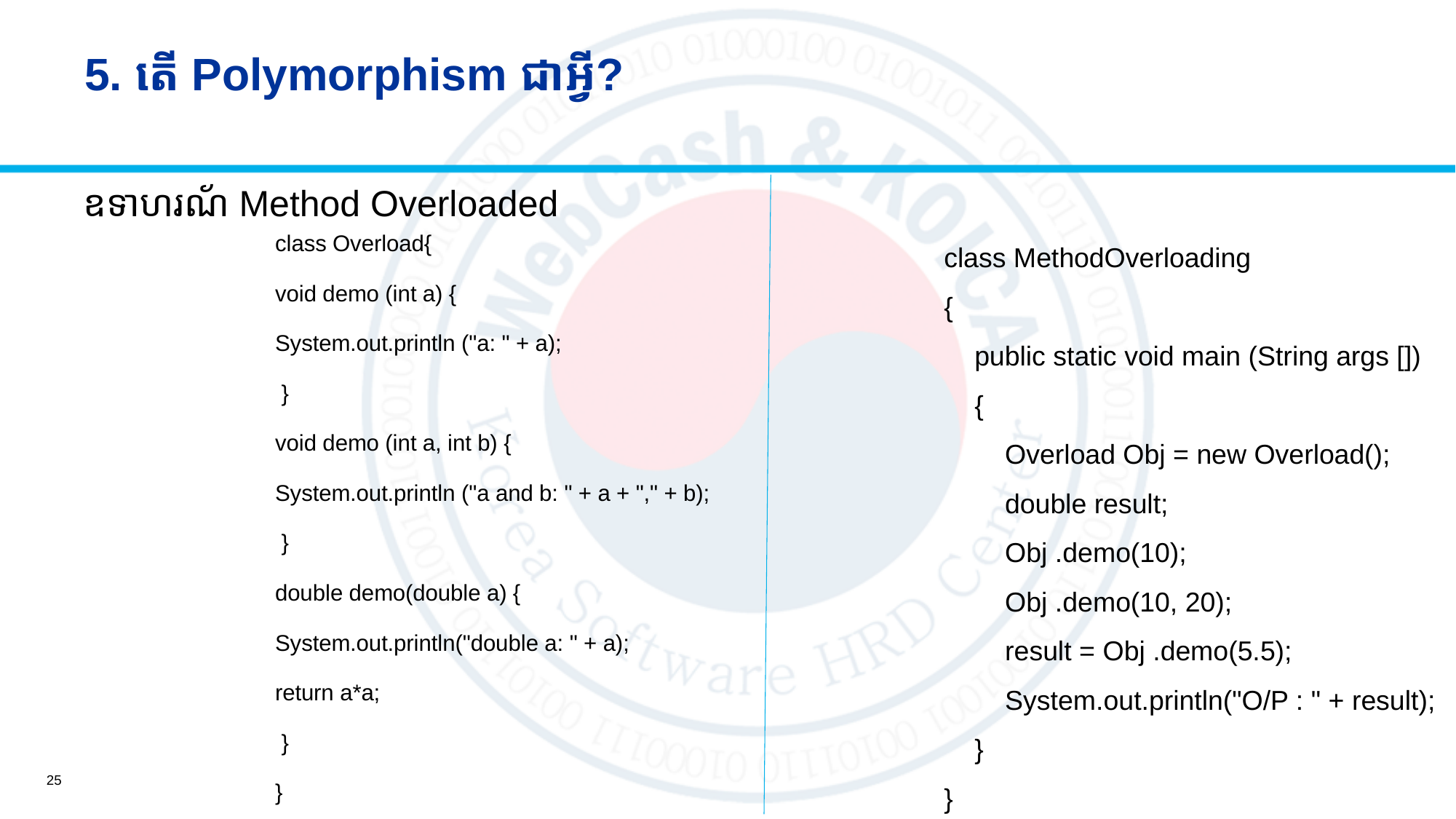

# 5. តើ​ Polymorphism ជាអ្វី?
ឧទាហរណ័​ Method Overloaded
class MethodOverloading
{
    public static void main (String args [])
    {
        Overload Obj = new Overload();
        double result;
        Obj .demo(10);
        Obj .demo(10, 20);
        result = Obj .demo(5.5);
        System.out.println("O/P : " + result);
    }
}
class Overload{
void demo (int a) {
System.out.println ("a: " + a);
 }
void demo (int a, int b) {
System.out.println ("a and b: " + a + "," + b);
 }
double demo(double a) {
System.out.println("double a: " + a);
return a*a;
 }
}
25